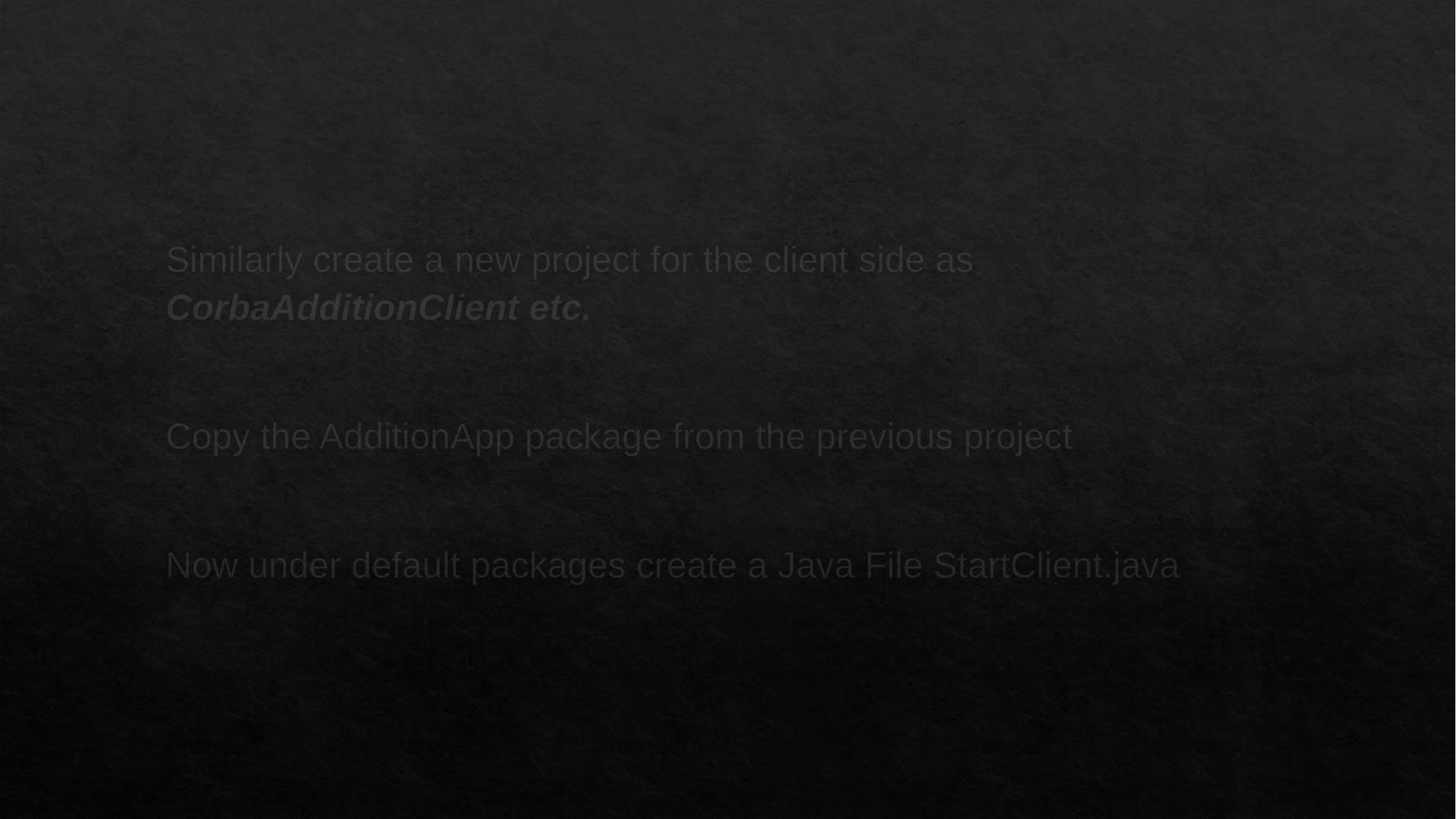

Similarly create a new project for the client side as CorbaAdditionClient etc.

Copy the AdditionApp package from the previous project

Now under default packages create a Java File StartClient.java